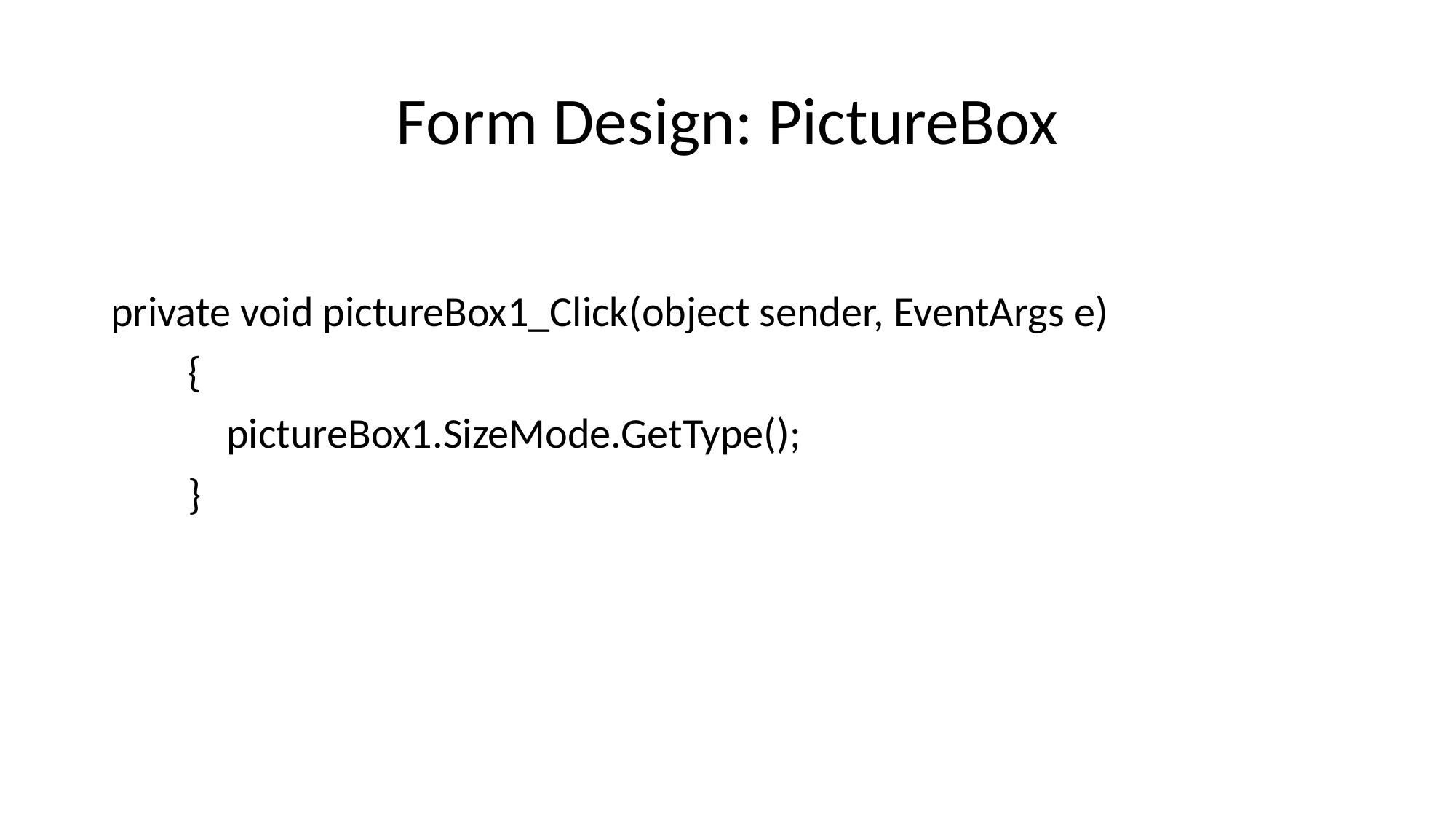

# Form Design: PictureBox

private void pictureBox1_Click(object sender, EventArgs e)
        {
            pictureBox1.SizeMode.GetType();
        }